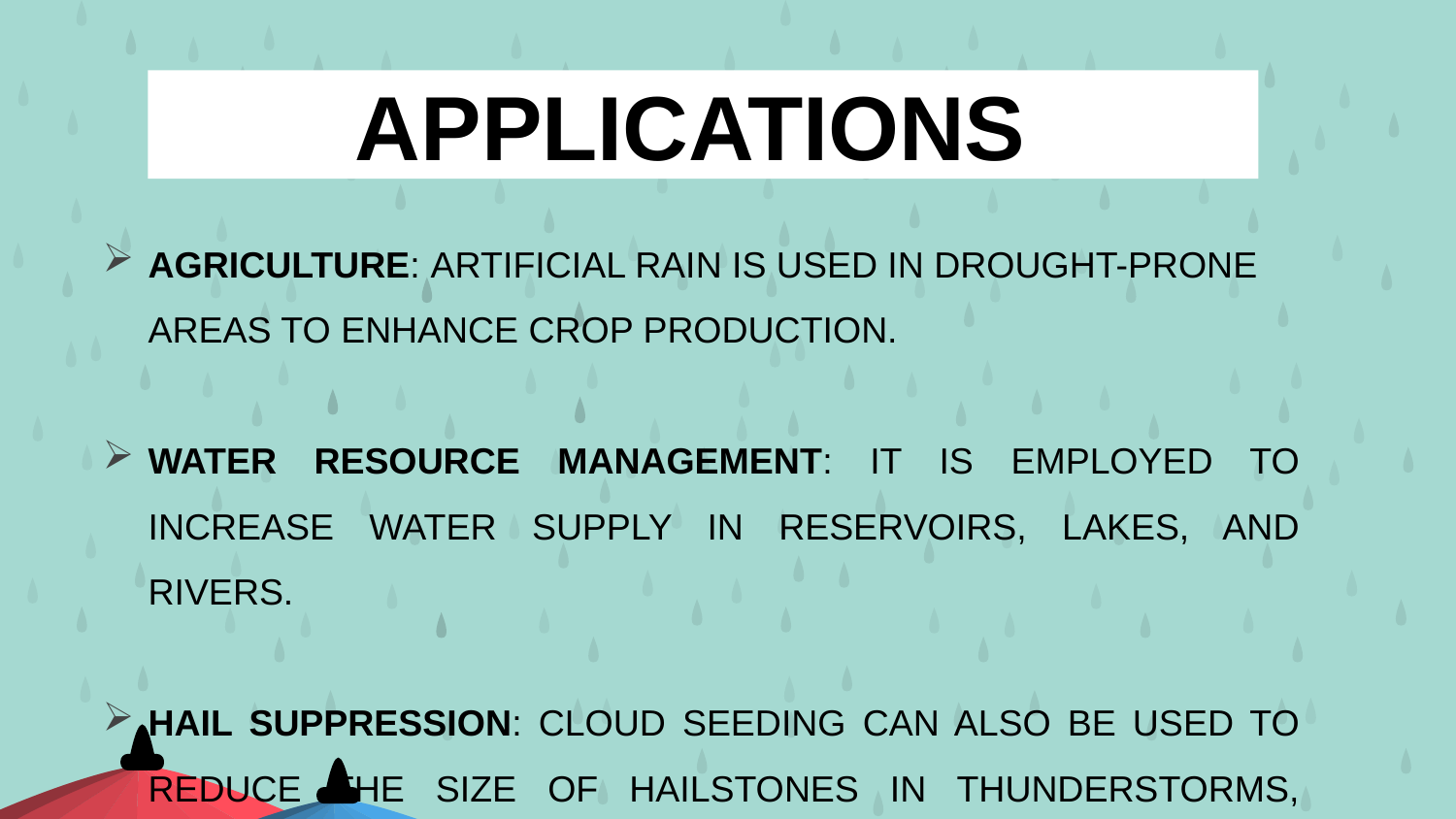

# APPLICATIONS
AGRICULTURE: ARTIFICIAL RAIN IS USED IN DROUGHT-PRONE AREAS TO ENHANCE CROP PRODUCTION.

WATER RESOURCE MANAGEMENT: IT IS EMPLOYED TO INCREASE WATER SUPPLY IN RESERVOIRS, LAKES, AND RIVERS.

HAIL SUPPRESSION: CLOUD SEEDING CAN ALSO BE USED TO REDUCE THE SIZE OF HAILSTONES IN THUNDERSTORMS, MINIMIZING DAMAGE TO CROPS AND PROPERTY.